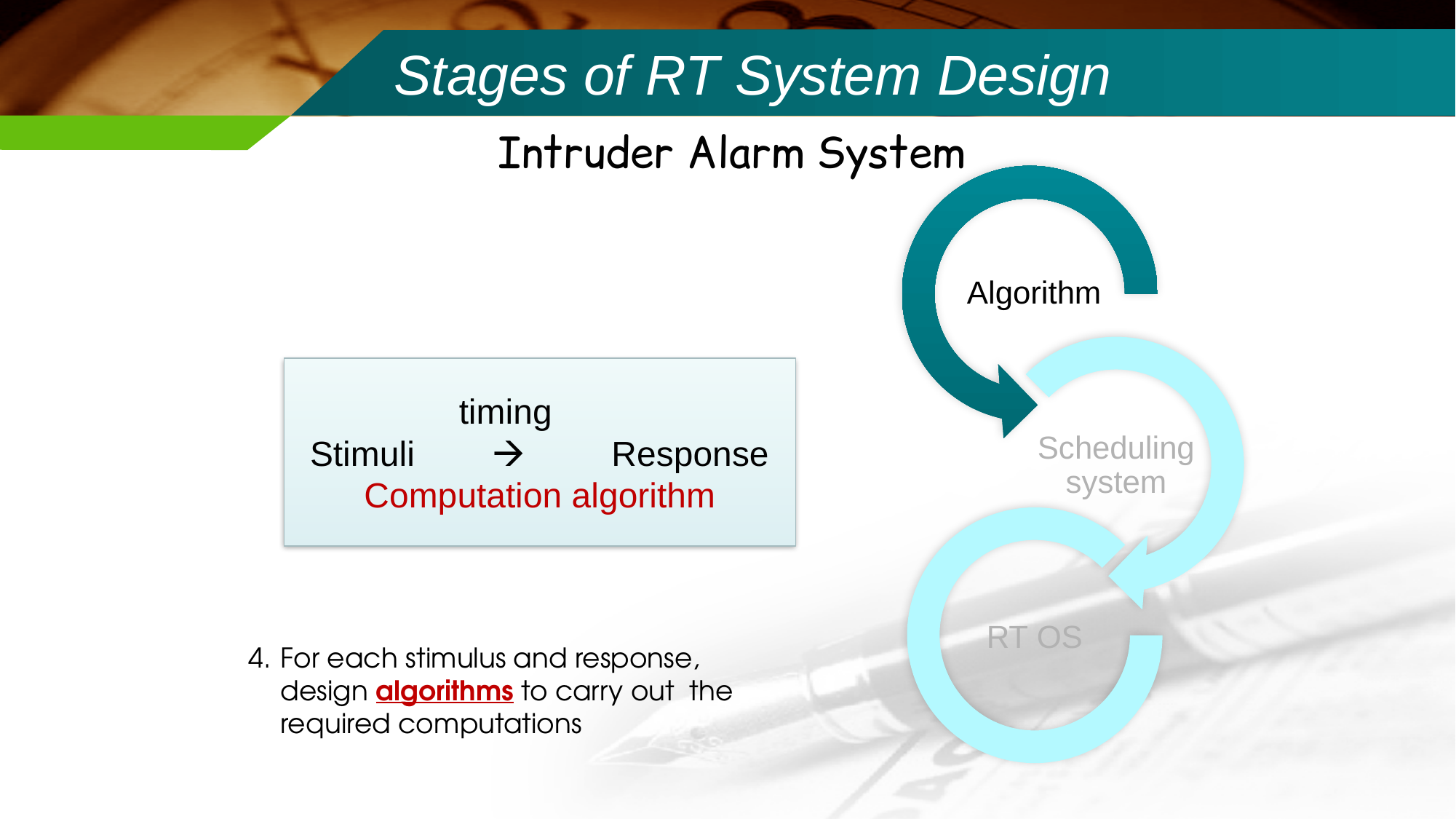

# Stages of RT System Design
Intruder Alarm System

Algorithm

                 timing
Stimuli        🡪         Response
Computation algorithm

Scheduling system

RT OS
4.	For each stimulus and response, design algorithms to carry out  the  required computations